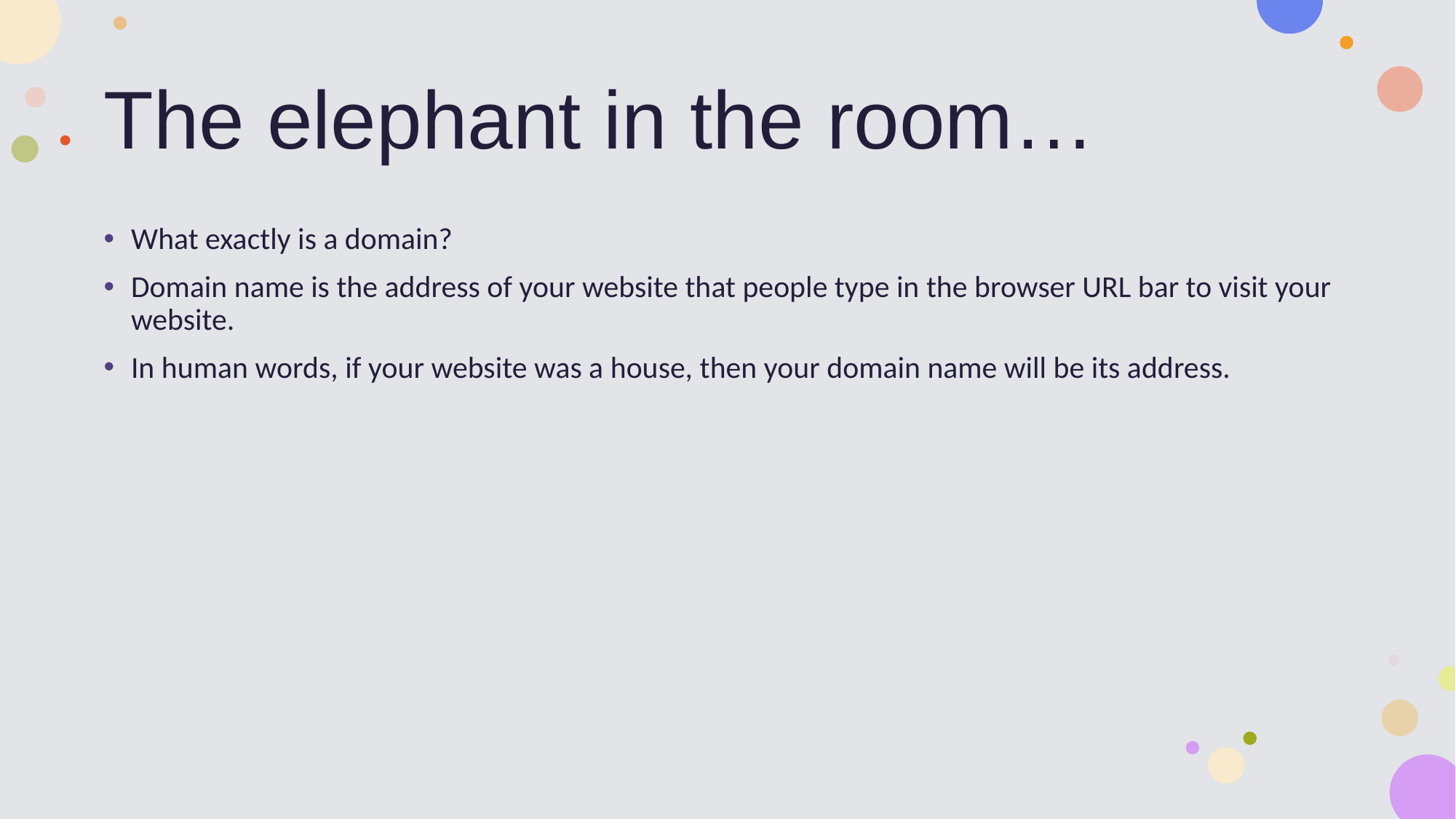

# The elephant in the room…
What exactly is a domain?
Domain name is the address of your website that people type in the browser URL bar to visit your website.
In human words, if your website was a house, then your domain name will be its address.